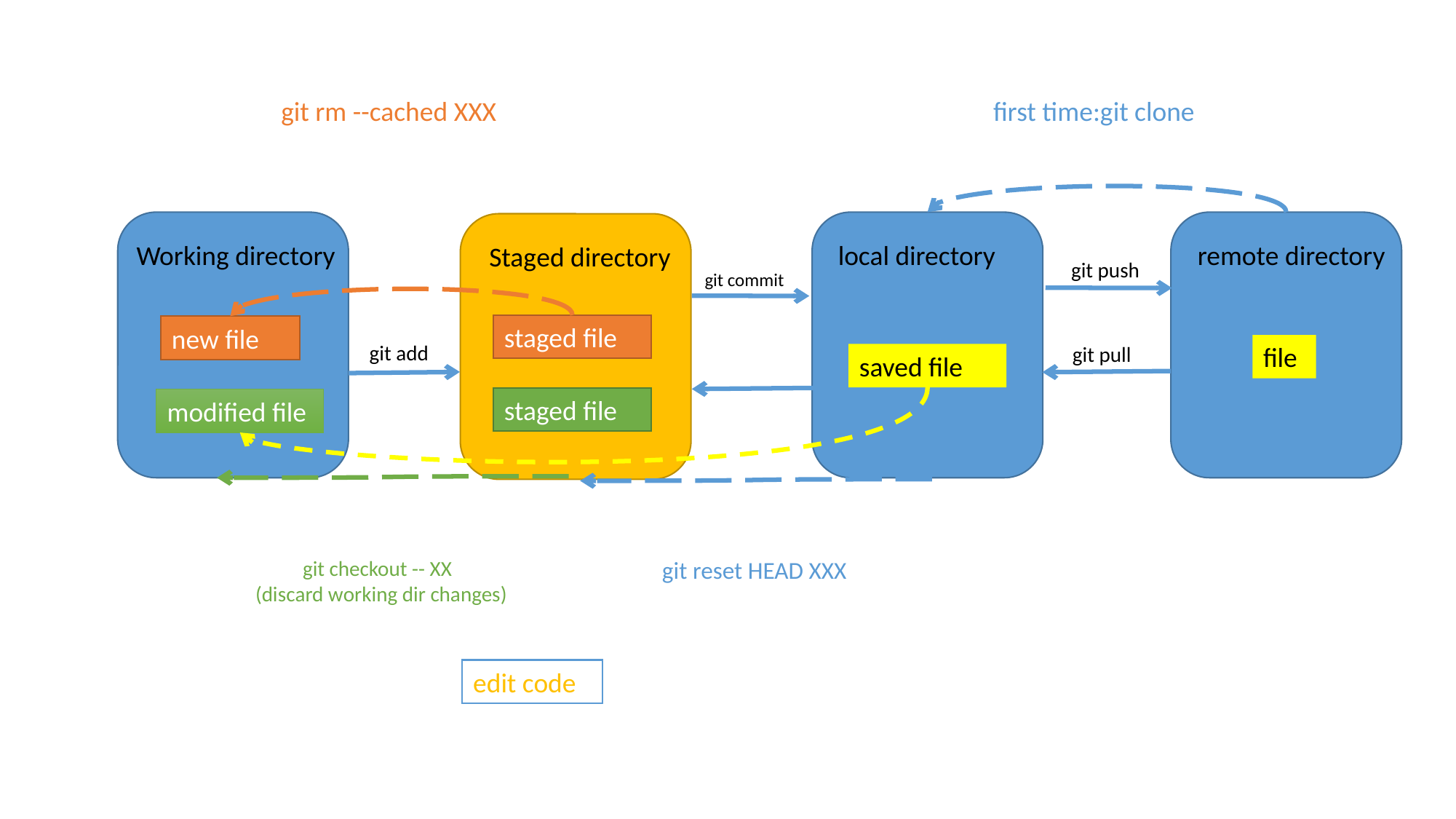

git rm --cached XXX
first time:git clone

Working directory
local directory
remote directory
Staged directory
git push
git commit
staged file
new file
git add
file
git pull
saved file
staged file
modified file
           git checkout -- XX
 (discard working dir changes)

git reset HEAD XXX
edit code